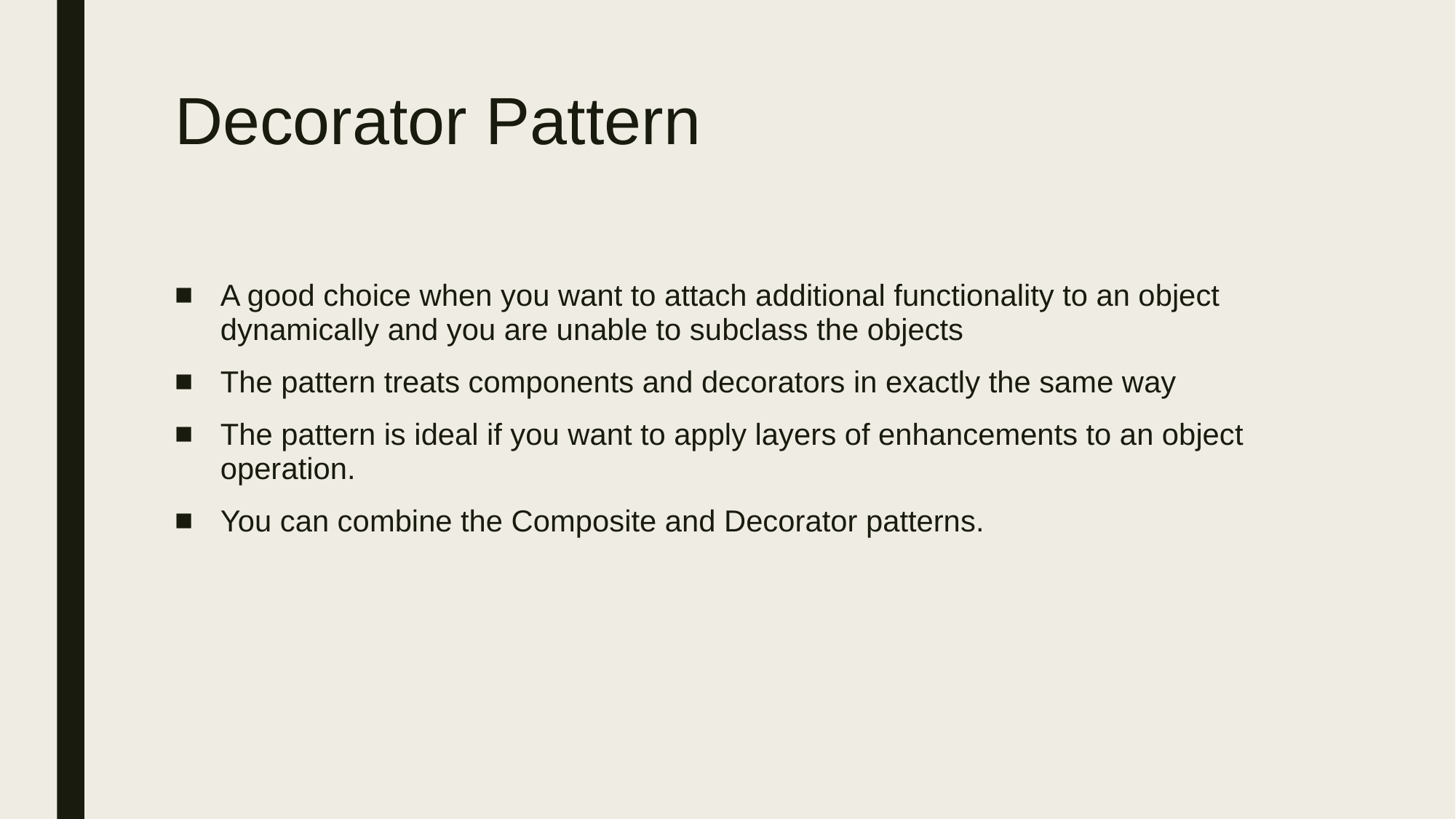

# Decorator Pattern
A good choice when you want to attach additional functionality to an object dynamically and you are unable to subclass the objects
The pattern treats components and decorators in exactly the same way
The pattern is ideal if you want to apply layers of enhancements to an object operation.
You can combine the Composite and Decorator patterns.